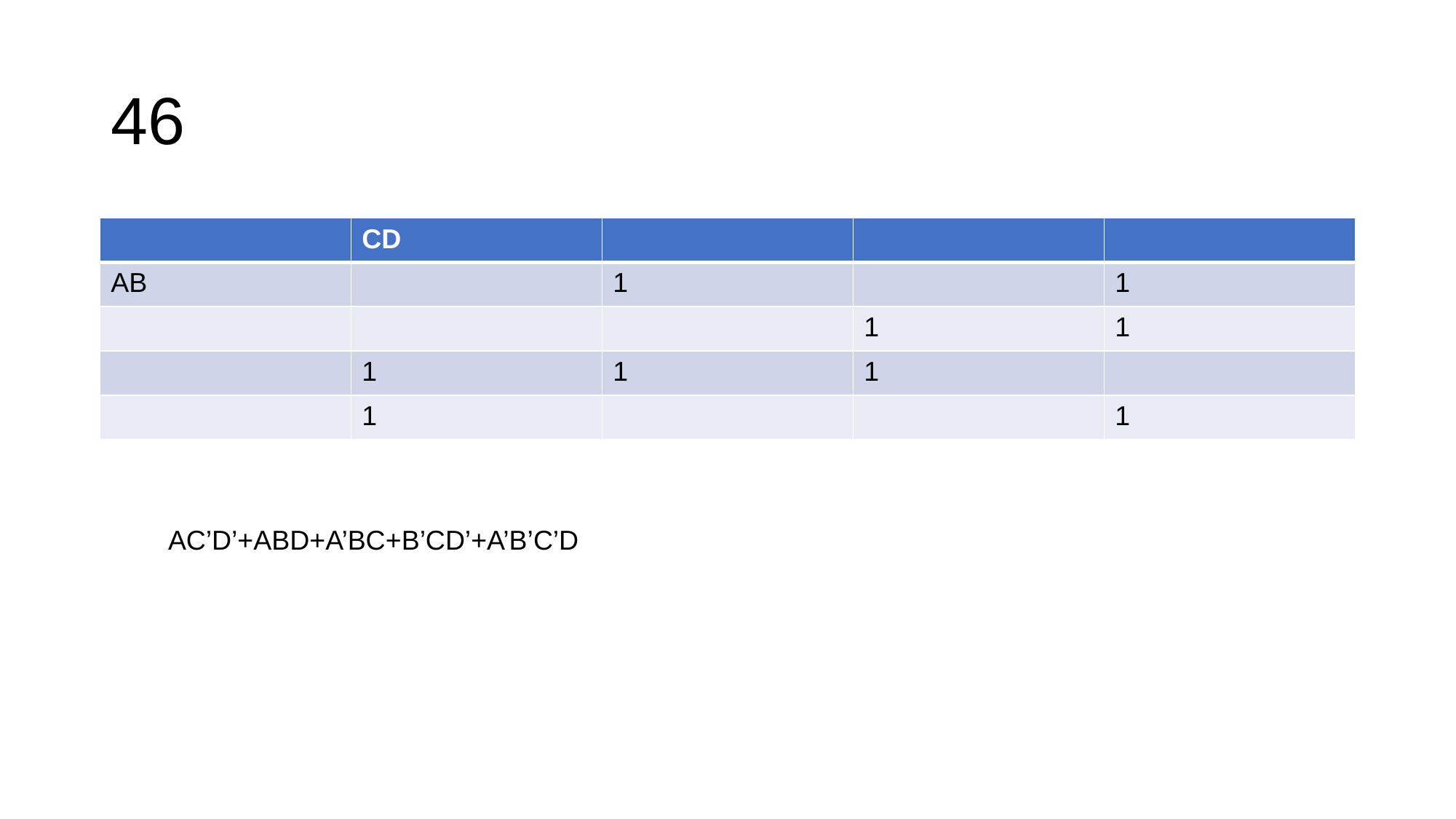

# 46
|  | CD |  |  |  |
| --- | --- | --- | --- | --- |
| AB |  | 1 |  | 1 |
|  |  |  | 1 | 1 |
|  | 1 | 1 | 1 |  |
|  | 1 |  |  | 1 |
AC’D’+ABD+A’BC+B’CD’+A’B’C’D